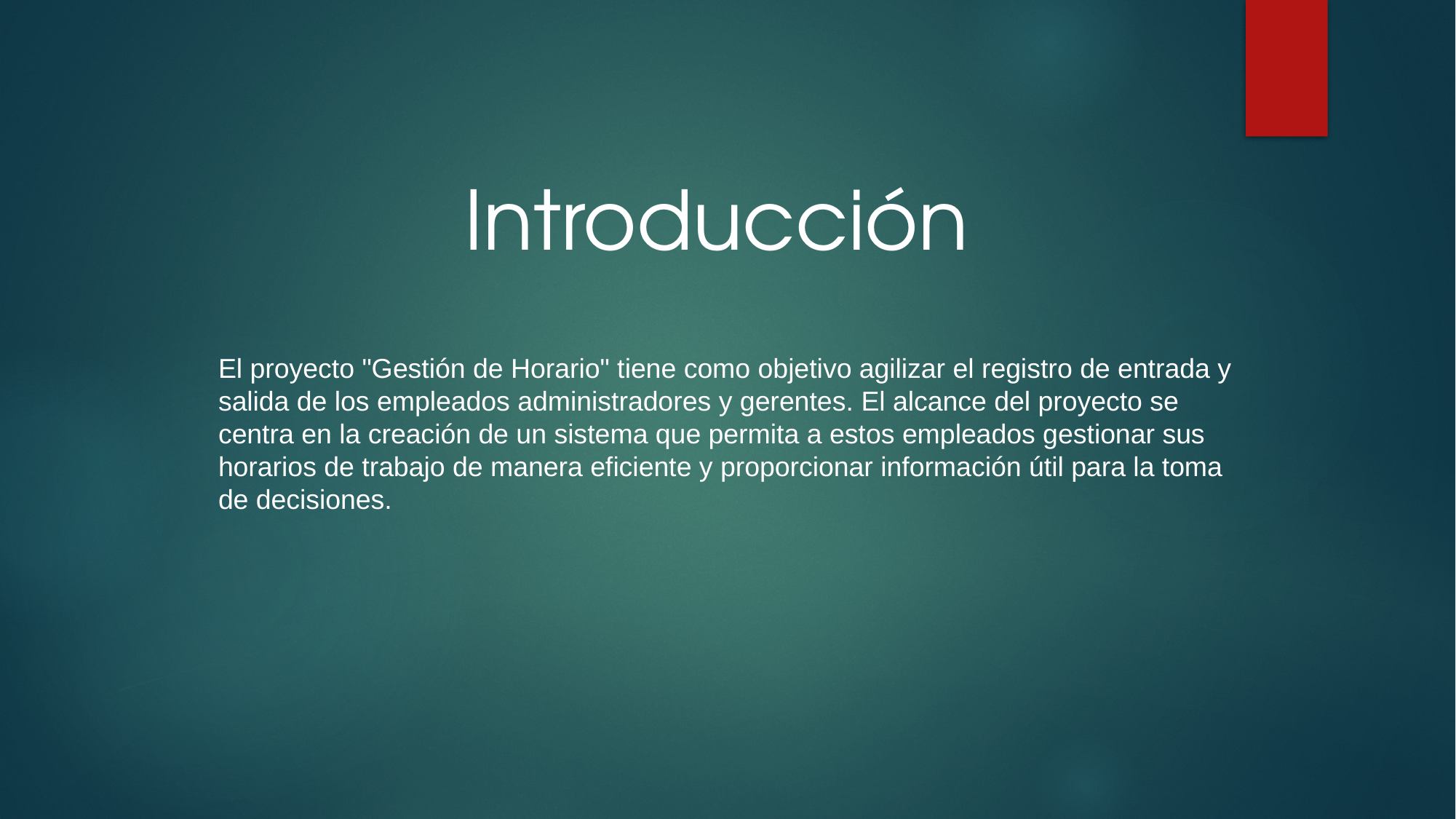

Introducción
El proyecto "Gestión de Horario" tiene como objetivo agilizar el registro de entrada y salida de los empleados administradores y gerentes. El alcance del proyecto se centra en la creación de un sistema que permita a estos empleados gestionar sus horarios de trabajo de manera eficiente y proporcionar información útil para la toma de decisiones.